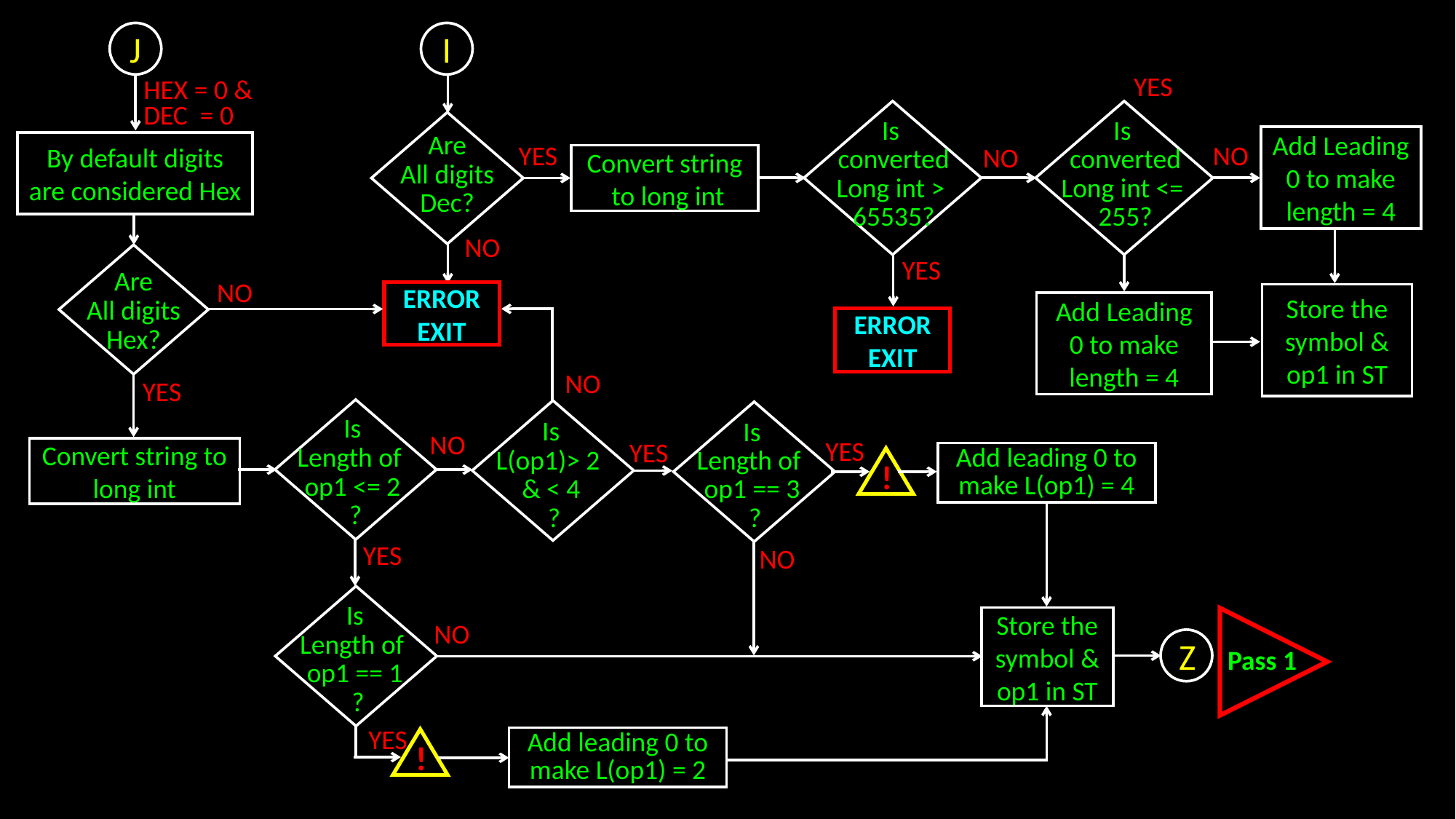

J
I
YES

Is
 converted
Long int <=
 255?
HEX = 0 &
DEC  = 0

Is
 converted
Long int >
 65535?
YES

Are
All digits
Dec?
NO
Add Leading 0 to make length = 4
By default digits are considered Hex
NO
YES
NO
Convert string
 to long int

Are
All digits
Hex?
YES
NO
ERROR
EXIT
Store the symbol & op1 in ST
Add Leading 0 to make length = 4

Is
L(op1)> 2
& < 4
 ?
YES
ERROR
EXIT
NO

Is
Length of
op1 <= 2
 ?
YES

Is
Length of
op1 == 3
 ?
YES
NO
Convert string to long int
Add leading 0 to make L(op1) = 4

!
NO

Is
Length of
op1 == 1
 ?
YES
Store the symbol & op1 in ST

Pass 1
NO
Z
Add leading 0 to make L(op1) = 2

!